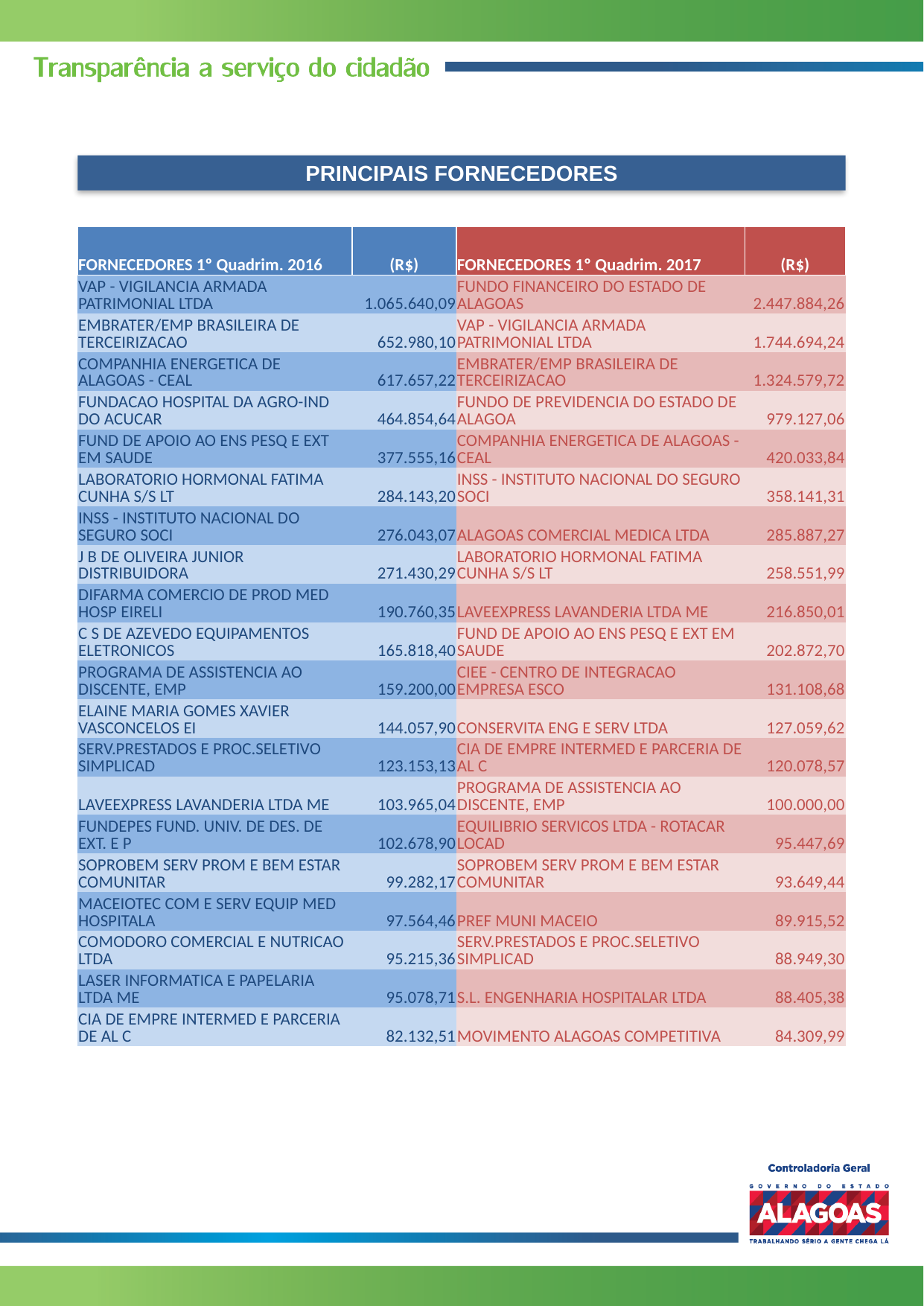

PRINCIPAIS FORNECEDORES
| FORNECEDORES 1º Quadrim. 2016 | (R$) | FORNECEDORES 1º Quadrim. 2017 | (R$) |
| --- | --- | --- | --- |
| VAP - VIGILANCIA ARMADA PATRIMONIAL LTDA | 1.065.640,09 | FUNDO FINANCEIRO DO ESTADO DE ALAGOAS | 2.447.884,26 |
| EMBRATER/EMP BRASILEIRA DE TERCEIRIZACAO | 652.980,10 | VAP - VIGILANCIA ARMADA PATRIMONIAL LTDA | 1.744.694,24 |
| COMPANHIA ENERGETICA DE ALAGOAS - CEAL | 617.657,22 | EMBRATER/EMP BRASILEIRA DE TERCEIRIZACAO | 1.324.579,72 |
| FUNDACAO HOSPITAL DA AGRO-IND DO ACUCAR | 464.854,64 | FUNDO DE PREVIDENCIA DO ESTADO DE ALAGOA | 979.127,06 |
| FUND DE APOIO AO ENS PESQ E EXT EM SAUDE | 377.555,16 | COMPANHIA ENERGETICA DE ALAGOAS - CEAL | 420.033,84 |
| LABORATORIO HORMONAL FATIMA CUNHA S/S LT | 284.143,20 | INSS - INSTITUTO NACIONAL DO SEGURO SOCI | 358.141,31 |
| INSS - INSTITUTO NACIONAL DO SEGURO SOCI | 276.043,07 | ALAGOAS COMERCIAL MEDICA LTDA | 285.887,27 |
| J B DE OLIVEIRA JUNIOR DISTRIBUIDORA | 271.430,29 | LABORATORIO HORMONAL FATIMA CUNHA S/S LT | 258.551,99 |
| DIFARMA COMERCIO DE PROD MED HOSP EIRELI | 190.760,35 | LAVEEXPRESS LAVANDERIA LTDA ME | 216.850,01 |
| C S DE AZEVEDO EQUIPAMENTOS ELETRONICOS | 165.818,40 | FUND DE APOIO AO ENS PESQ E EXT EM SAUDE | 202.872,70 |
| PROGRAMA DE ASSISTENCIA AO DISCENTE, EMP | 159.200,00 | CIEE - CENTRO DE INTEGRACAO EMPRESA ESCO | 131.108,68 |
| ELAINE MARIA GOMES XAVIER VASCONCELOS EI | 144.057,90 | CONSERVITA ENG E SERV LTDA | 127.059,62 |
| SERV.PRESTADOS E PROC.SELETIVO SIMPLICAD | 123.153,13 | CIA DE EMPRE INTERMED E PARCERIA DE AL C | 120.078,57 |
| LAVEEXPRESS LAVANDERIA LTDA ME | 103.965,04 | PROGRAMA DE ASSISTENCIA AO DISCENTE, EMP | 100.000,00 |
| FUNDEPES FUND. UNIV. DE DES. DE EXT. E P | 102.678,90 | EQUILIBRIO SERVICOS LTDA - ROTACAR LOCAD | 95.447,69 |
| SOPROBEM SERV PROM E BEM ESTAR COMUNITAR | 99.282,17 | SOPROBEM SERV PROM E BEM ESTAR COMUNITAR | 93.649,44 |
| MACEIOTEC COM E SERV EQUIP MED HOSPITALA | 97.564,46 | PREF MUNI MACEIO | 89.915,52 |
| COMODORO COMERCIAL E NUTRICAO LTDA | 95.215,36 | SERV.PRESTADOS E PROC.SELETIVO SIMPLICAD | 88.949,30 |
| LASER INFORMATICA E PAPELARIA LTDA ME | 95.078,71 | S.L. ENGENHARIA HOSPITALAR LTDA | 88.405,38 |
| CIA DE EMPRE INTERMED E PARCERIA DE AL C | 82.132,51 | MOVIMENTO ALAGOAS COMPETITIVA | 84.309,99 |